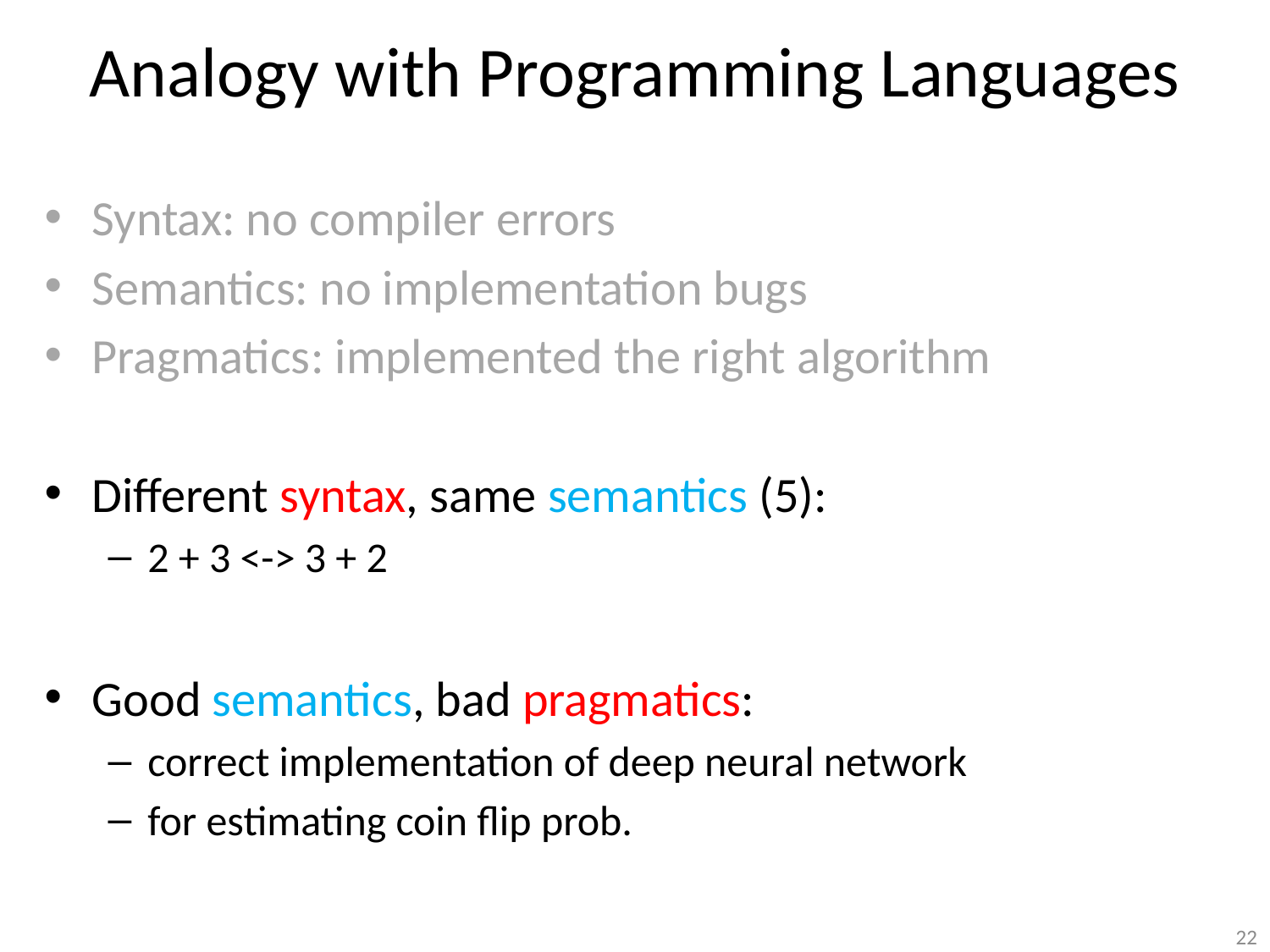

# Analogy with Programming Languages
Syntax: no compiler errors
Semantics: no implementation bugs
Pragmatics: implemented the right algorithm

Different syntax, same semantics (5):
2 + 3 <-> 3 + 2

Good semantics, bad pragmatics:
correct implementation of deep neural network
for estimating coin flip prob.
22